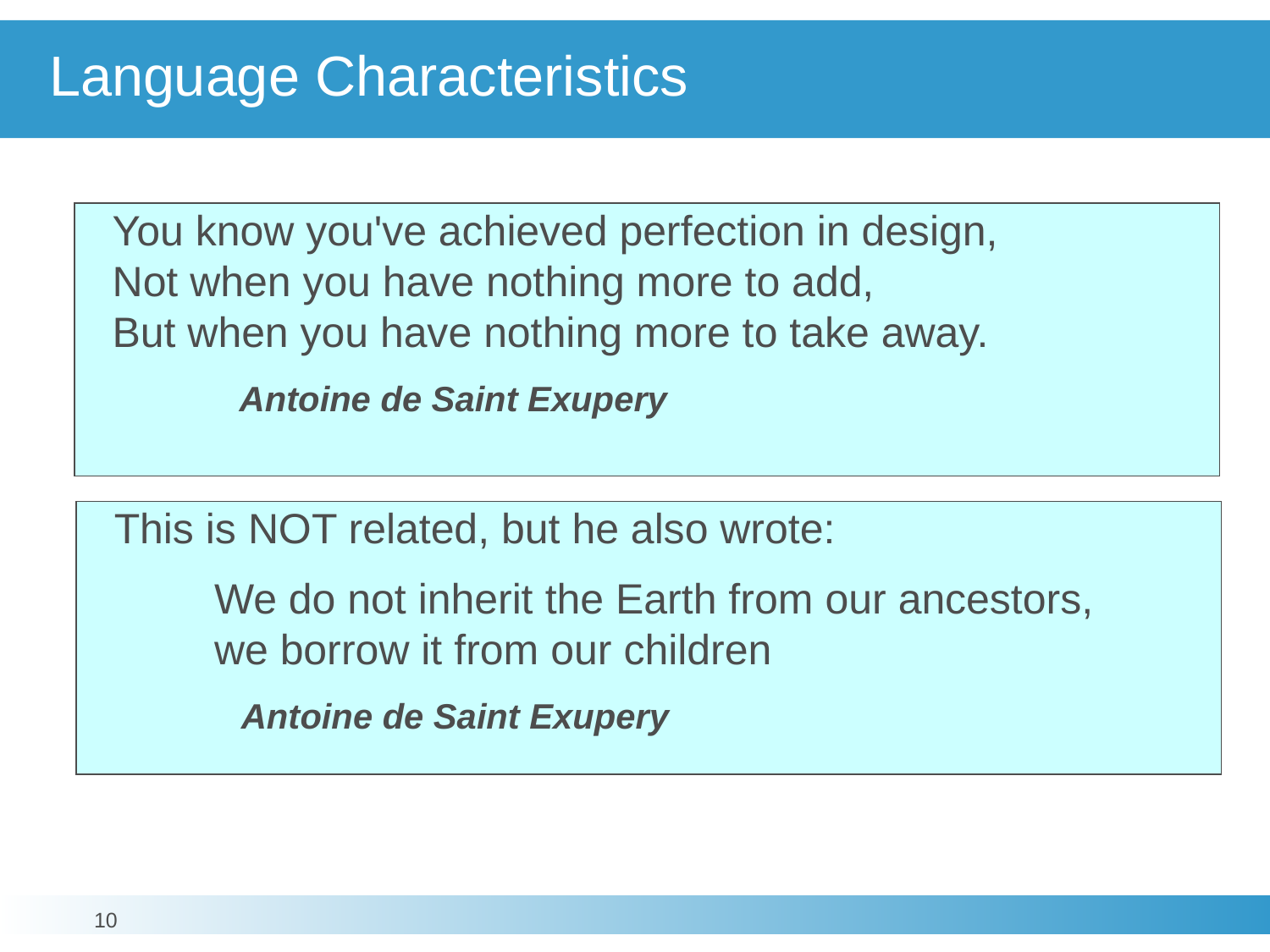

# Language Characteristics
	You know you've achieved perfection in design,
Not when you have nothing more to add,
But when you have nothing more to take away.
		Antoine de Saint Exupery

	This is NOT related, but he also wrote:

	We do not inherit the Earth from our ancestors,
	we borrow it from our children
		Antoine de Saint Exupery

10